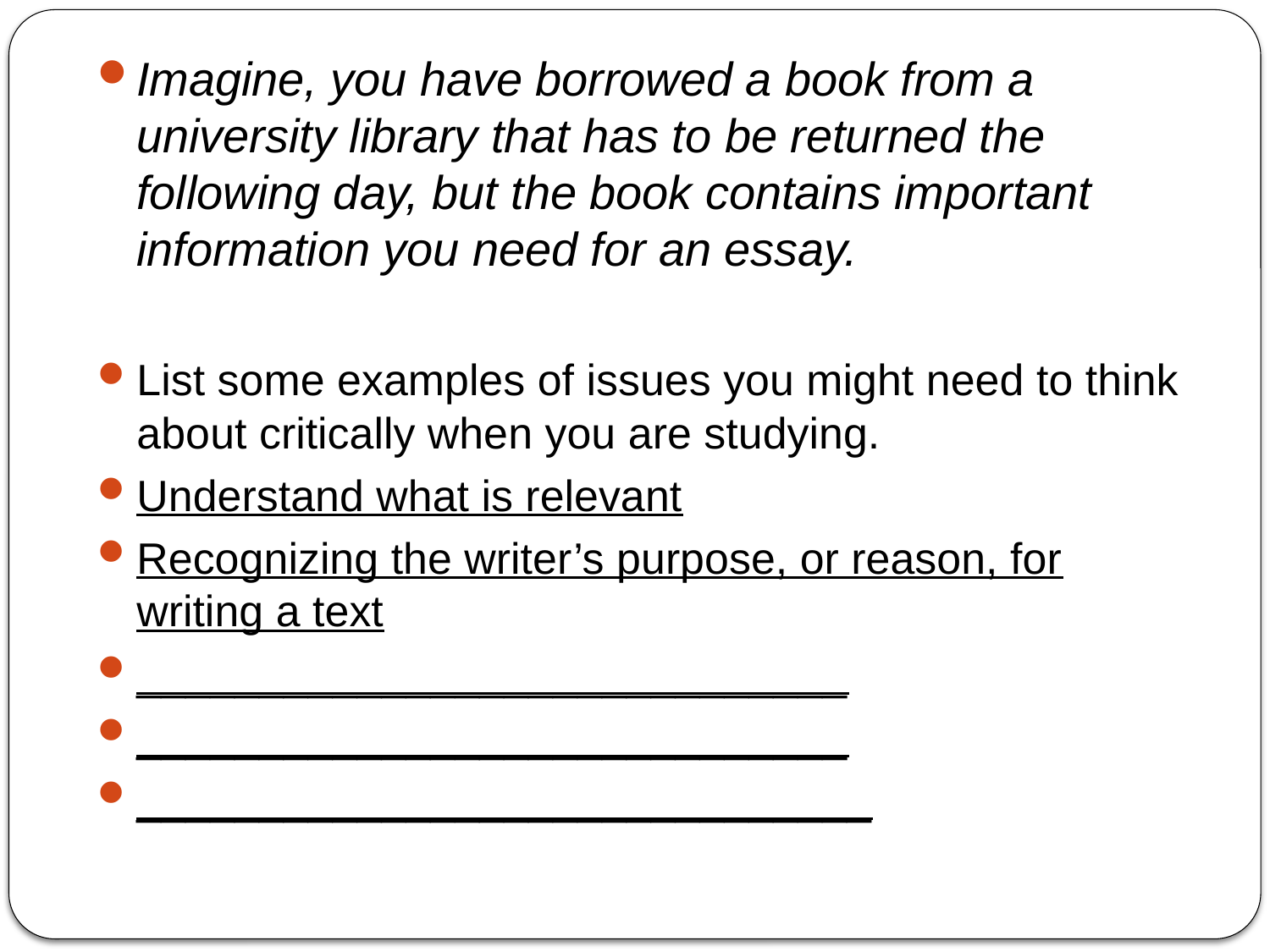

#
Imagine, you have borrowed a book from a university library that has to be returned the following day, but the book contains important information you need for an essay.

List some examples of issues you might need to think about critically when you are studying.
Understand what is relevant
Recognizing the writer’s purpose, or reason, for writing a text
_____________________________
_____________________________
______________________________